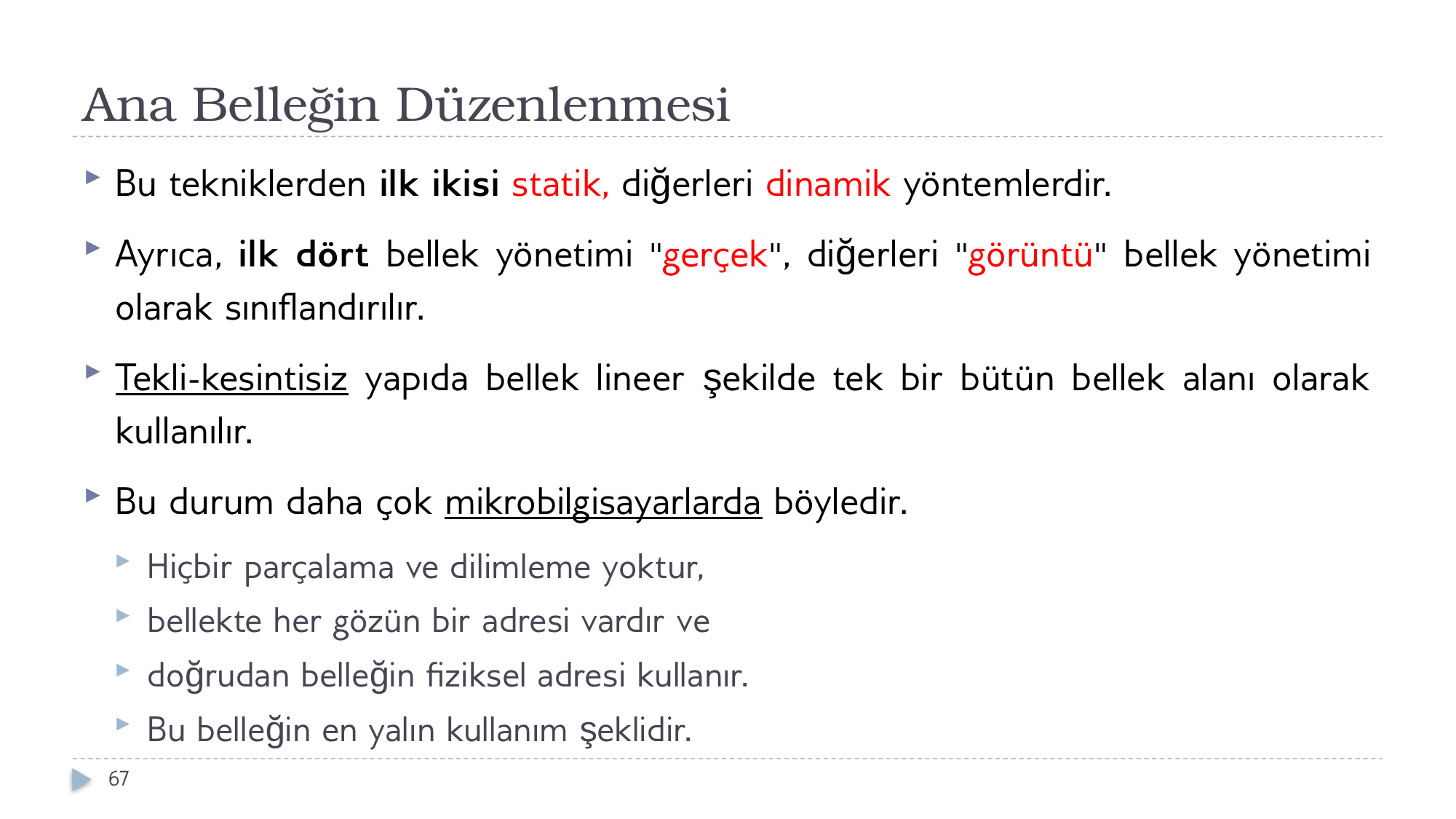

# Ana Belleğin Düzenlenmesi
Bu tekniklerden ilk ikisi statik, diğerleri dinamik yöntemlerdir.
Ayrıca, ilk dört bellek yönetimi "gerçek", diğerleri "görüntü" bellek yönetimi olarak sınıflandırılır.
Tekli-kesintisiz yapıda bellek lineer şekilde tek bir bütün bellek alanı olarak kullanılır.
Bu durum daha çok mikrobilgisayarlarda böyledir.
Hiçbir parçalama ve di­limleme yoktur,
bellekte her gözün bir adresi vardır ve
doğrudan belleğin fiziksel adre­si kullanır.
Bu belleğin en yalın kullanım şeklidir.
67